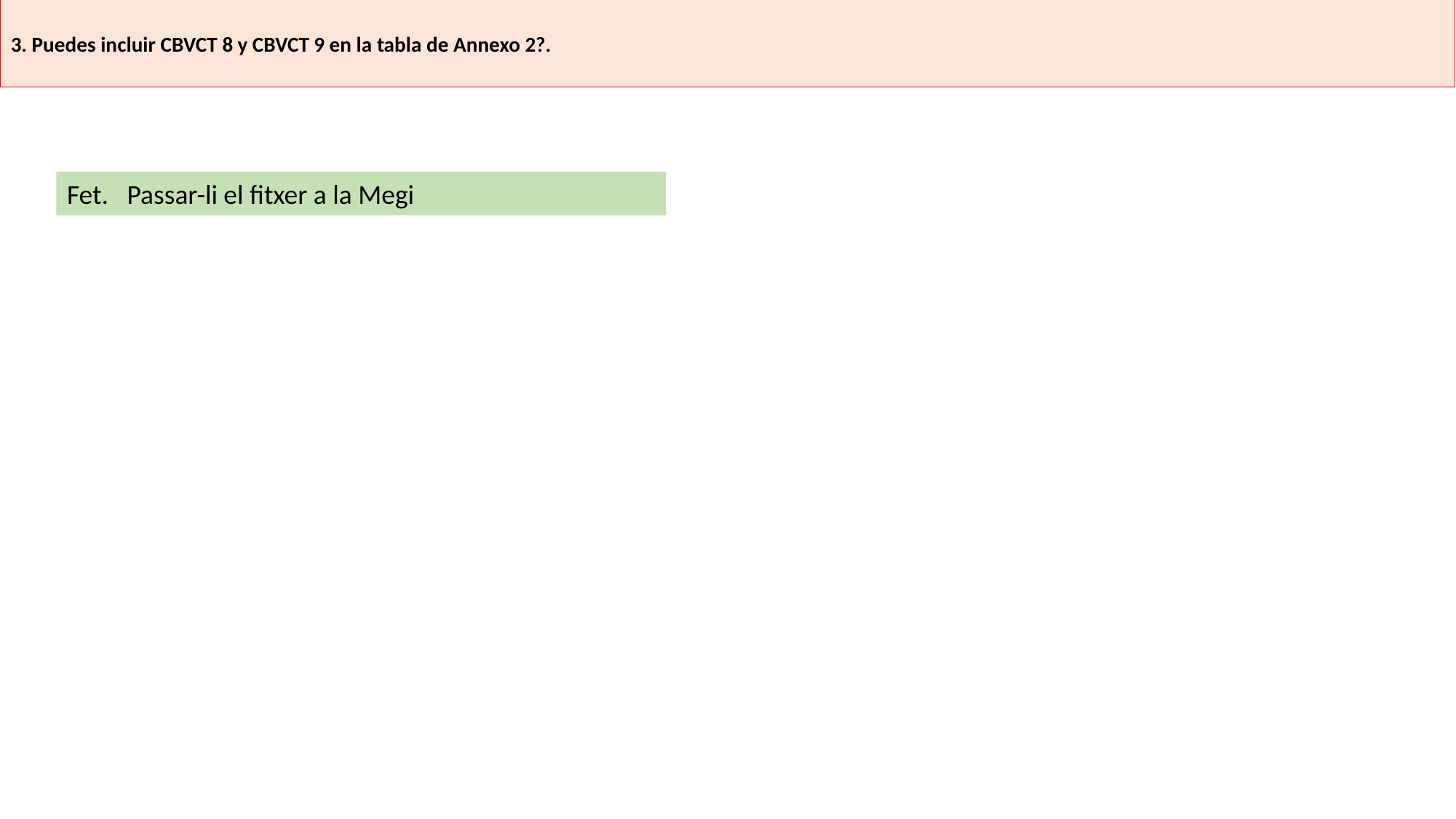

3. Puedes incluir CBVCT 8 y CBVCT 9 en la tabla de Annexo 2?.

Fet.   Passar-li el fitxer a la Megi